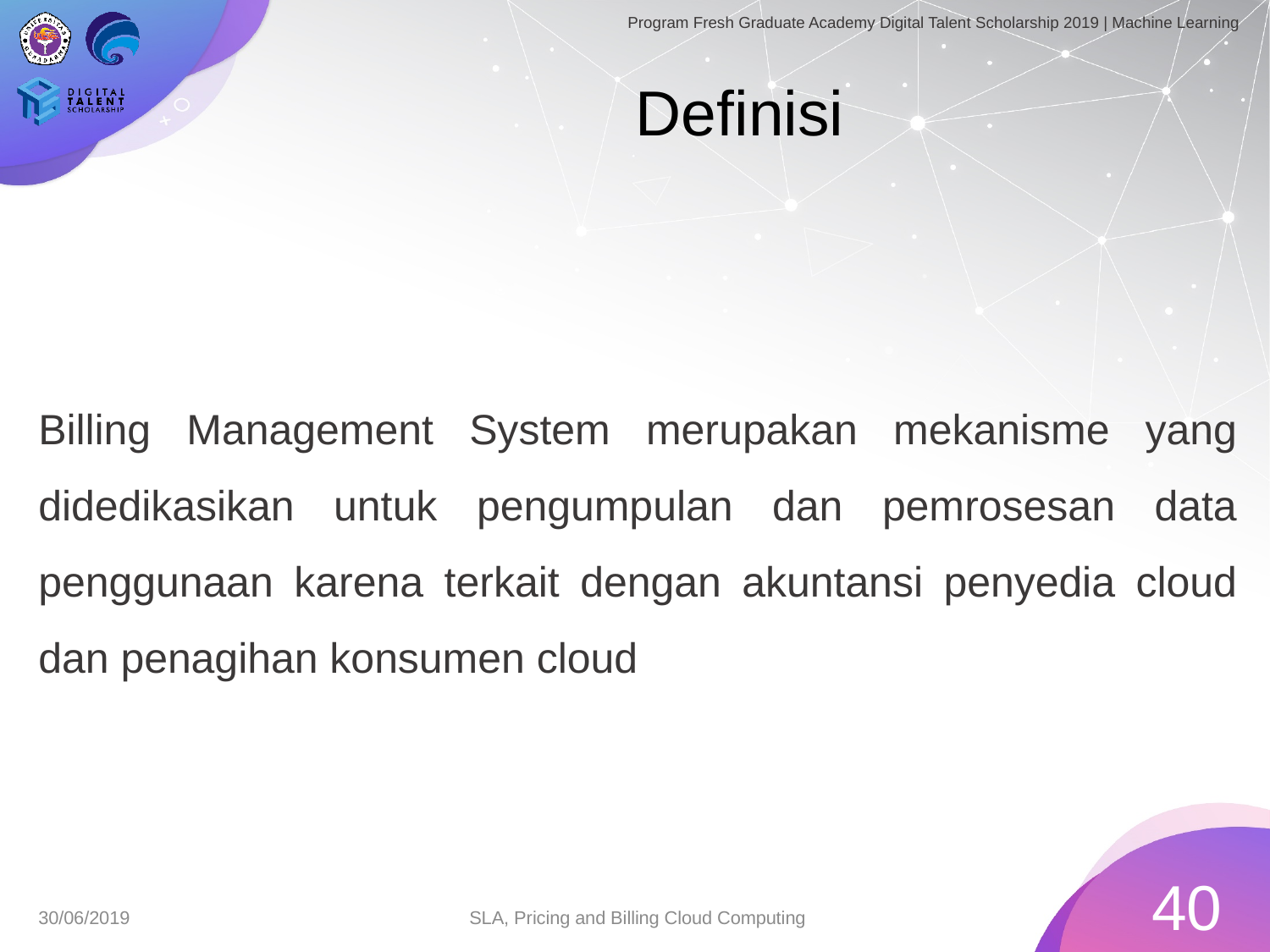

# Definisi
Billing Management System merupakan mekanisme yang didedikasikan untuk pengumpulan dan pemrosesan data penggunaan karena terkait dengan akuntansi penyedia cloud dan penagihan konsumen cloud
40
SLA, Pricing and Billing Cloud Computing
30/06/2019